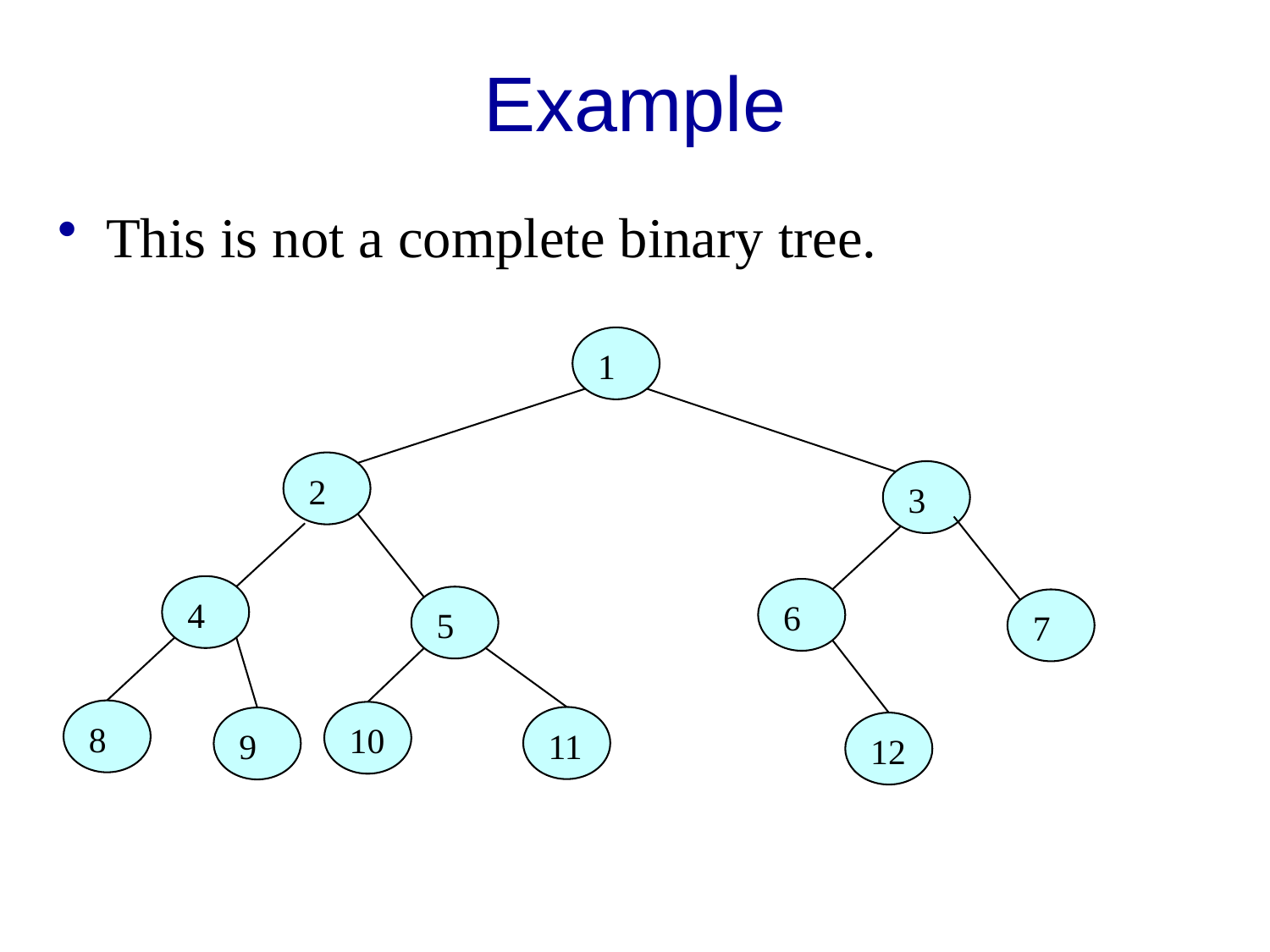

# Example
This is not a complete binary tree.
1
2
3
4
6
5
7
8
10
11
9
12